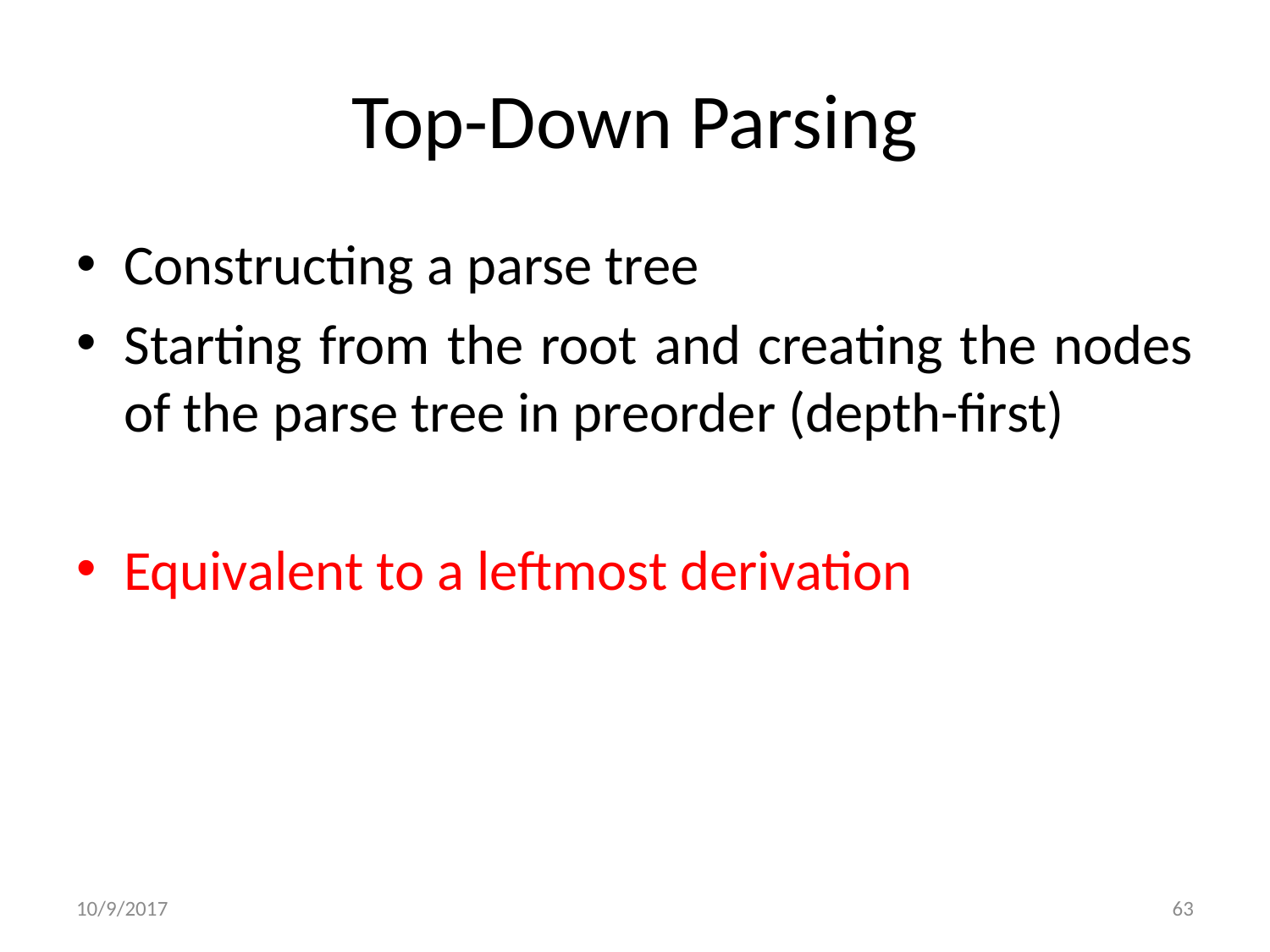

# Top-Down Parsing
Constructing a parse tree
Starting from the root and creating the nodes of the parse tree in preorder (depth-first)

Equivalent to a leftmost derivation
10/9/2017
63